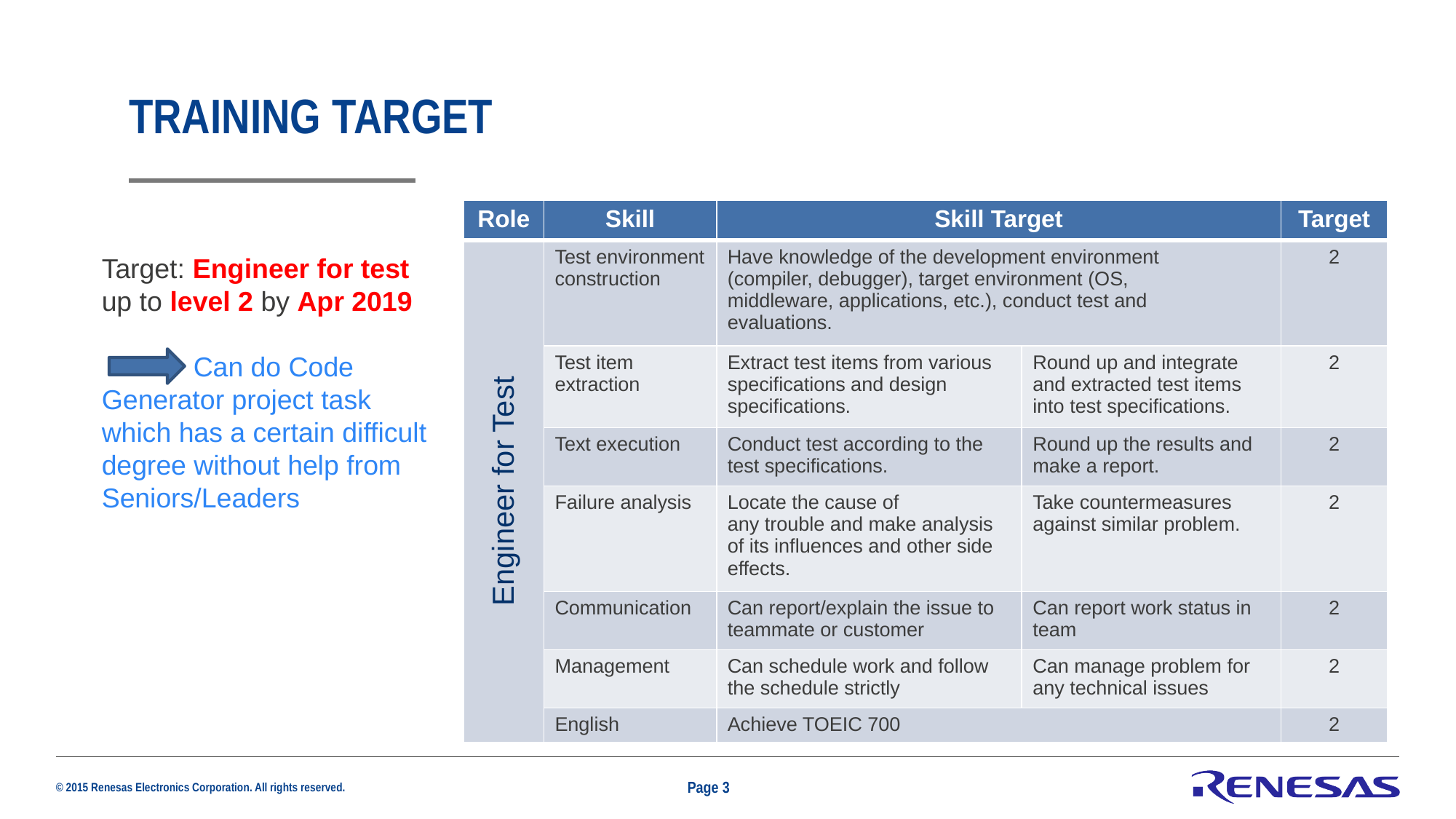

# Training Target
| Role | Skill | Skill Target |  | Target |
| --- | --- | --- | --- | --- |
| Engineer for Test | Test environment construction | Have knowledge of the development environment (compiler, debugger), target environment (OS, middleware, applications, etc.), conduct test and evaluations. |  | 2 |
|  | Test item extraction | Extract test items from various specifications and design specifications. | Round up and integrate and extracted test items into test specifications. | 2 |
|  | Text execution | Conduct test according to the test specifications. | Round up the results and make a report. | 2 |
|  | Failure analysis | Locate the cause of any trouble and make analysis of its influences and other side effects. | Take countermeasures against similar problem. | 2 |
|  | Communication | Can report/explain the issue to teammate or customer | Can report work status in team | 2 |
|  | Management | Can schedule work and follow the schedule strictly | Can manage problem for any technical issues | 2 |
|  | English | Achieve TOEIC 700 |  | 2 |
Target: Engineer for test up to level 2 by Apr 2019

            Can do Code Generator project task which has a certain difficult degree without help from Seniors/Leaders

Page 3